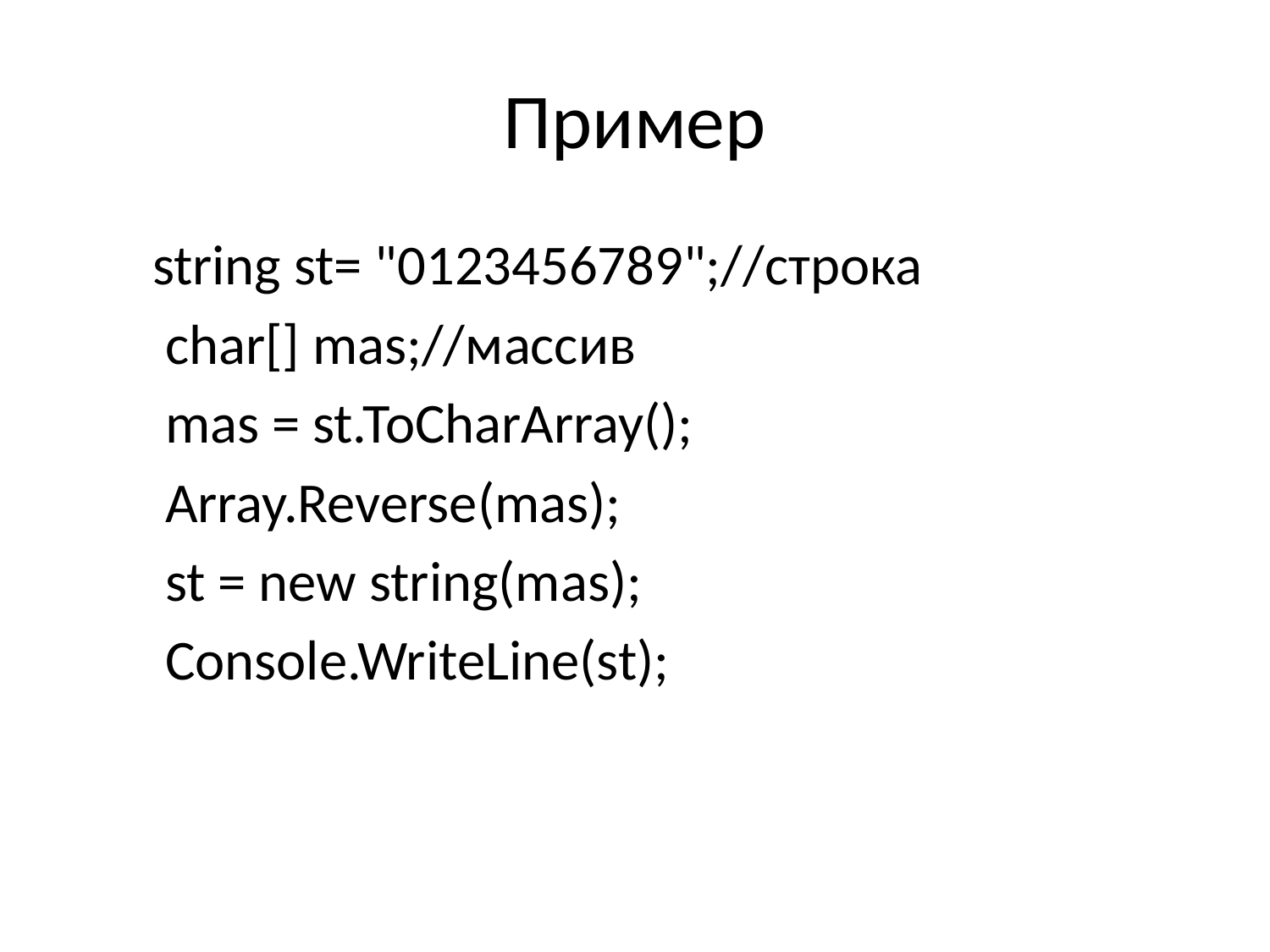

# Пример
      string st= "0123456789";//строка
       char[] mas;//массив
       mas = st.ToCharArray();
       Array.Reverse(mas);
       st = new string(mas);
       Console.WriteLine(st);